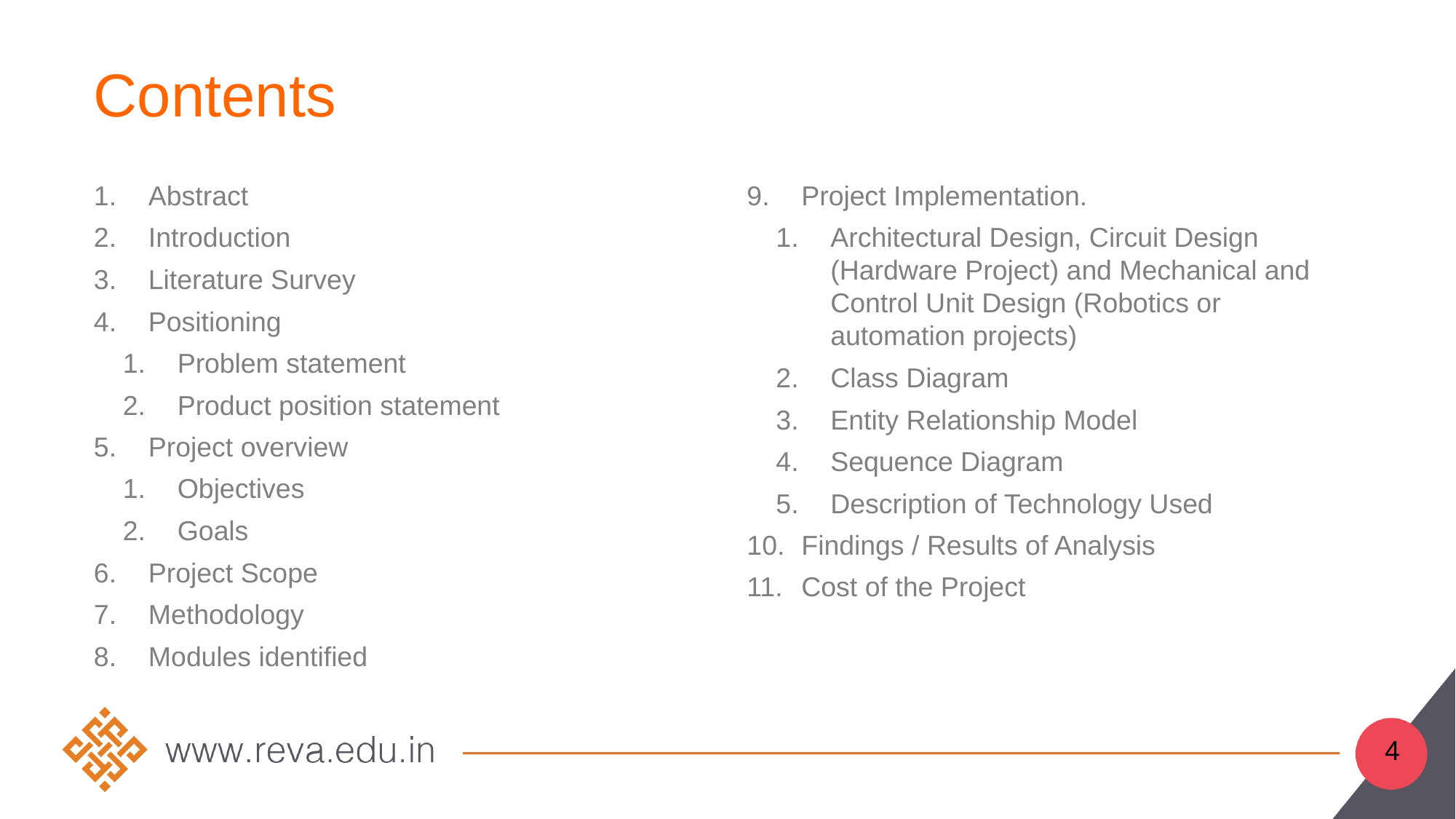

# Contents
Abstract
Introduction
Literature Survey
Positioning
Problem statement
Product position statement
Project overview
Objectives
Goals
Project Scope
Methodology
Modules identified

Project Implementation.
Architectural Design, Circuit Design (Hardware Project) and Mechanical and Control Unit Design (Robotics or automation projects)
Class Diagram
Entity Relationship Model
Sequence Diagram
Description of Technology Used
Findings / Results of Analysis
Cost of the Project

4